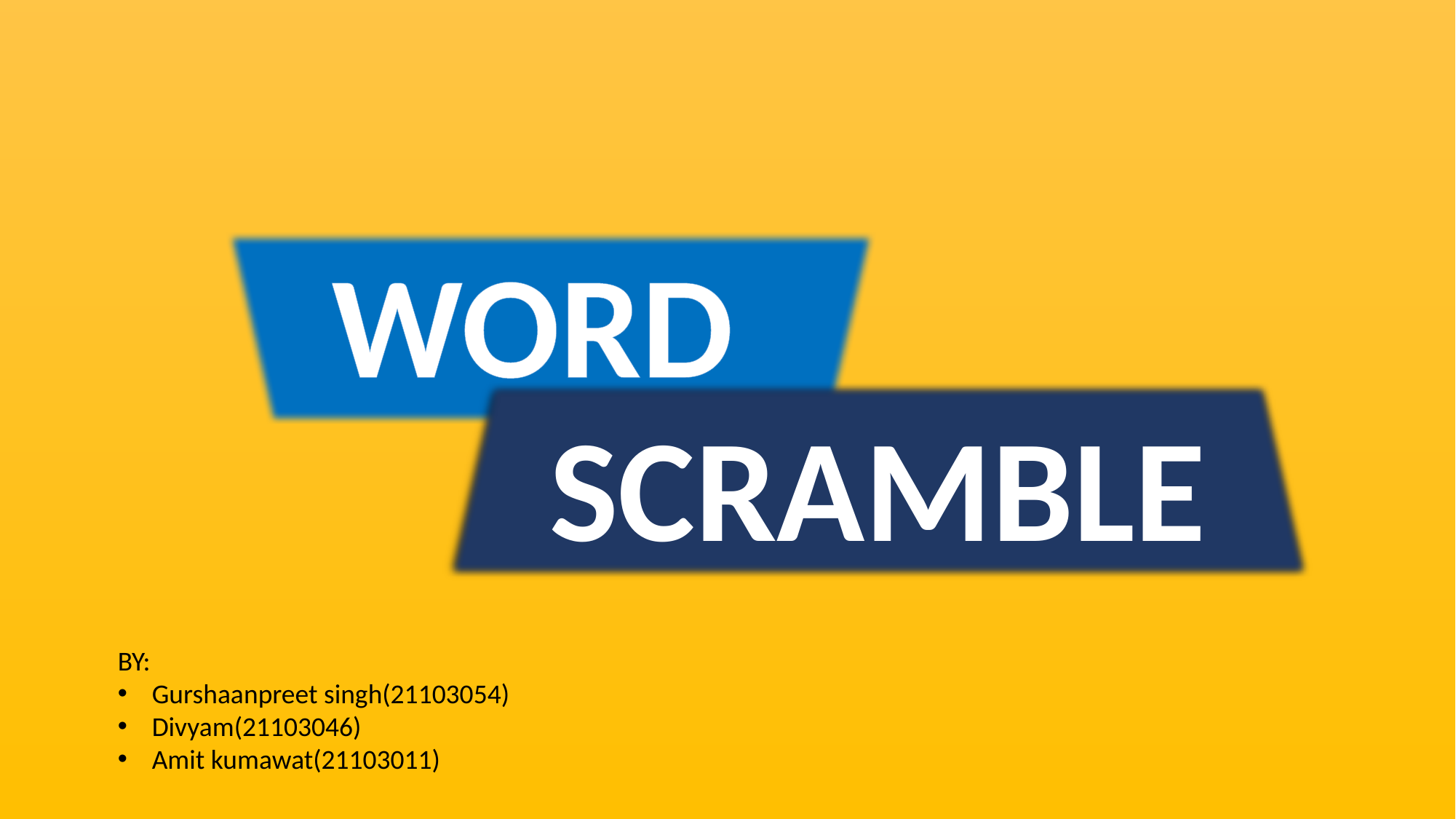

WORD

SCRAMBLE
BY:
Gurshaanpreet singh(21103054)
Divyam(21103046)
Amit kumawat(21103011)